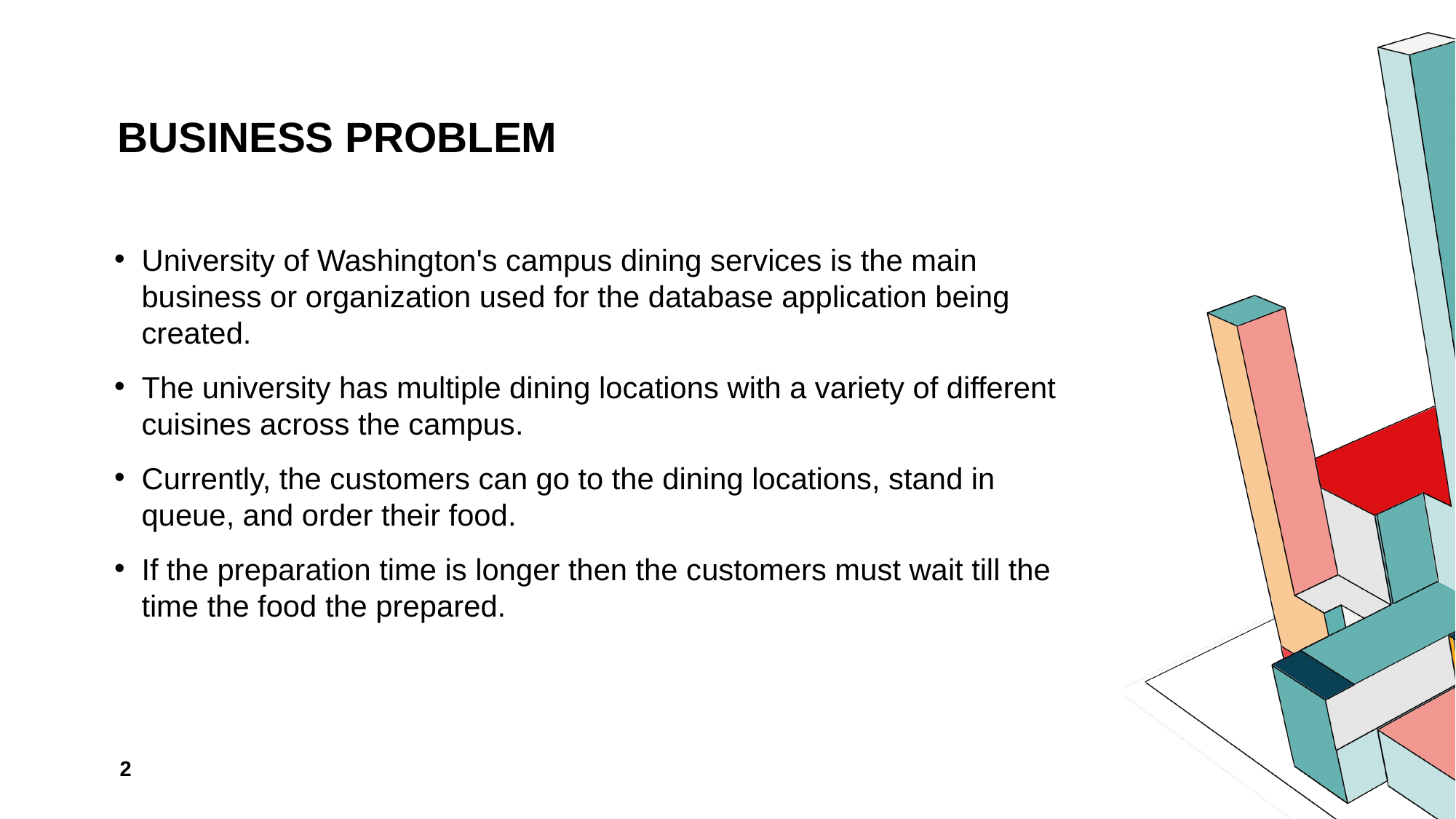

# Business problem
University of Washington's campus dining services is the main business or organization used for the database application being created.
The university has multiple dining locations with a variety of different cuisines across the campus.
Currently, the customers can go to the dining locations, stand in queue, and order their food.
If the preparation time is longer then the customers must wait till the time the food the prepared.
2